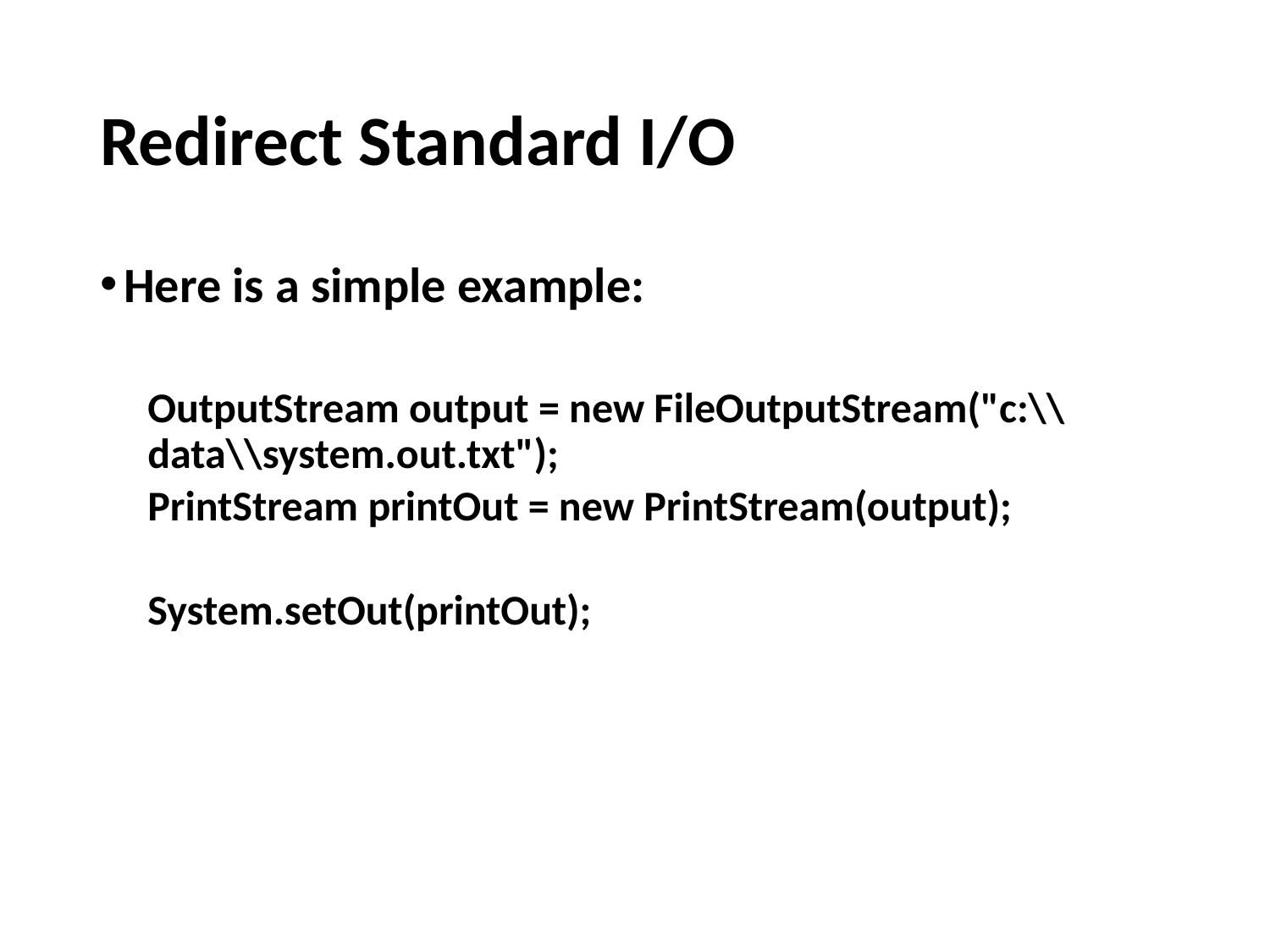

# Redirect Standard I/O
Here is a simple example:

OutputStream output = new FileOutputStream("c:\\data\\system.out.txt");
PrintStream printOut = new PrintStream(output);

System.setOut(printOut);